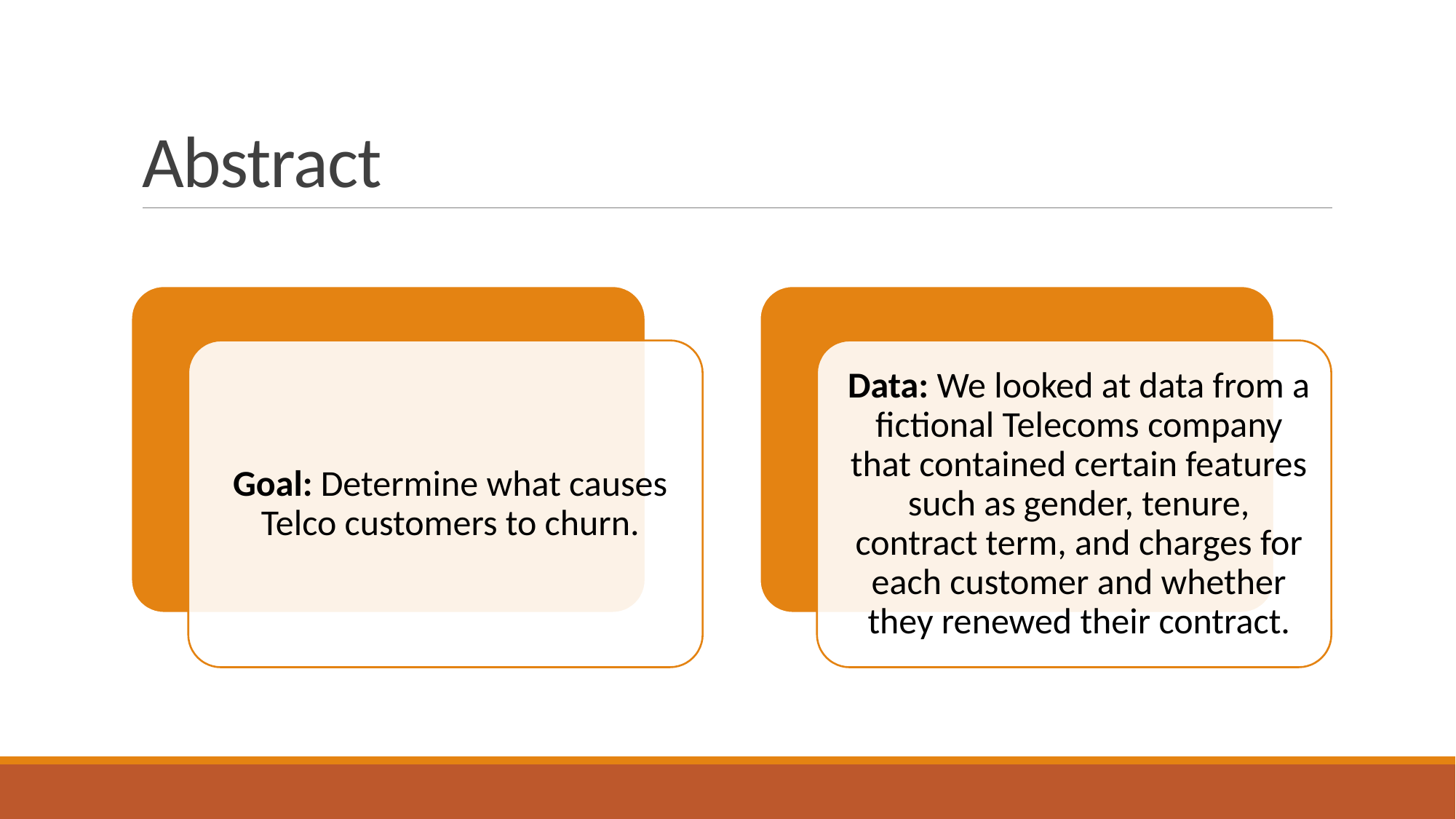

# Abstract
Goal: Determine what causes Telco customers to churn.
Data: We looked at data from a fictional Telecoms company that contained certain features such as gender, tenure, contract term, and charges for each customer and whether they renewed their contract.